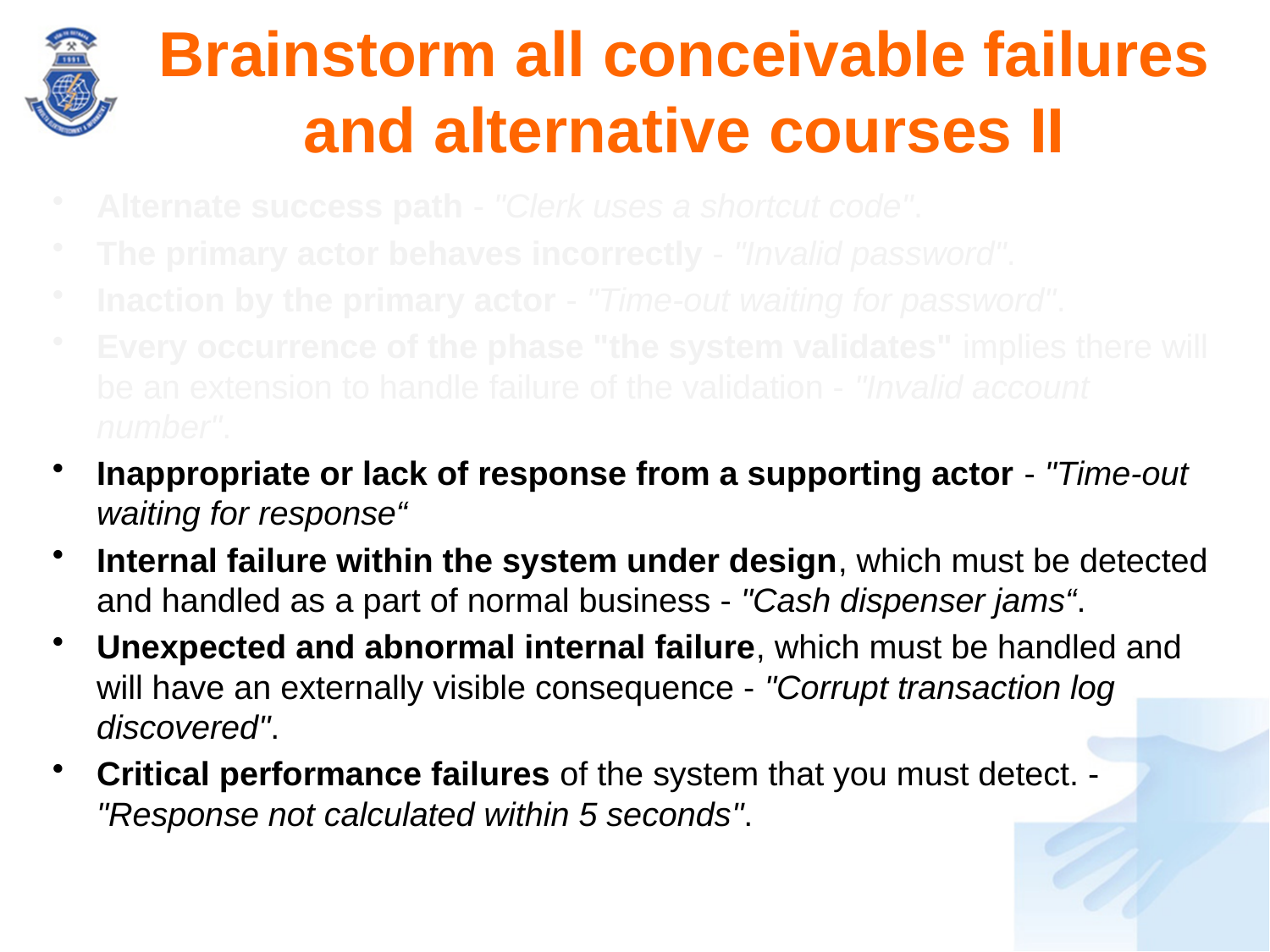

# Brainstorm all conceivable failures and alternative courses II
Alternate success path - "Clerk uses a shortcut code".
The primary actor behaves incorrectly - "Invalid password".
Inaction by the primary actor - "Time-out waiting for password".
Every occurrence of the phase "the system validates" implies there will be an extension to handle failure of the validation - "Invalid account number".
Inappropriate or lack of response from a supporting actor - "Time-out waiting for response“
Internal failure within the system under design, which must be detected and handled as a part of normal business - "Cash dispenser jams“.
Unexpected and abnormal internal failure, which must be handled and will have an externally visible consequence - "Corrupt transaction log discovered".
Critical performance failures of the system that you must detect. - "Response not calculated within 5 seconds".